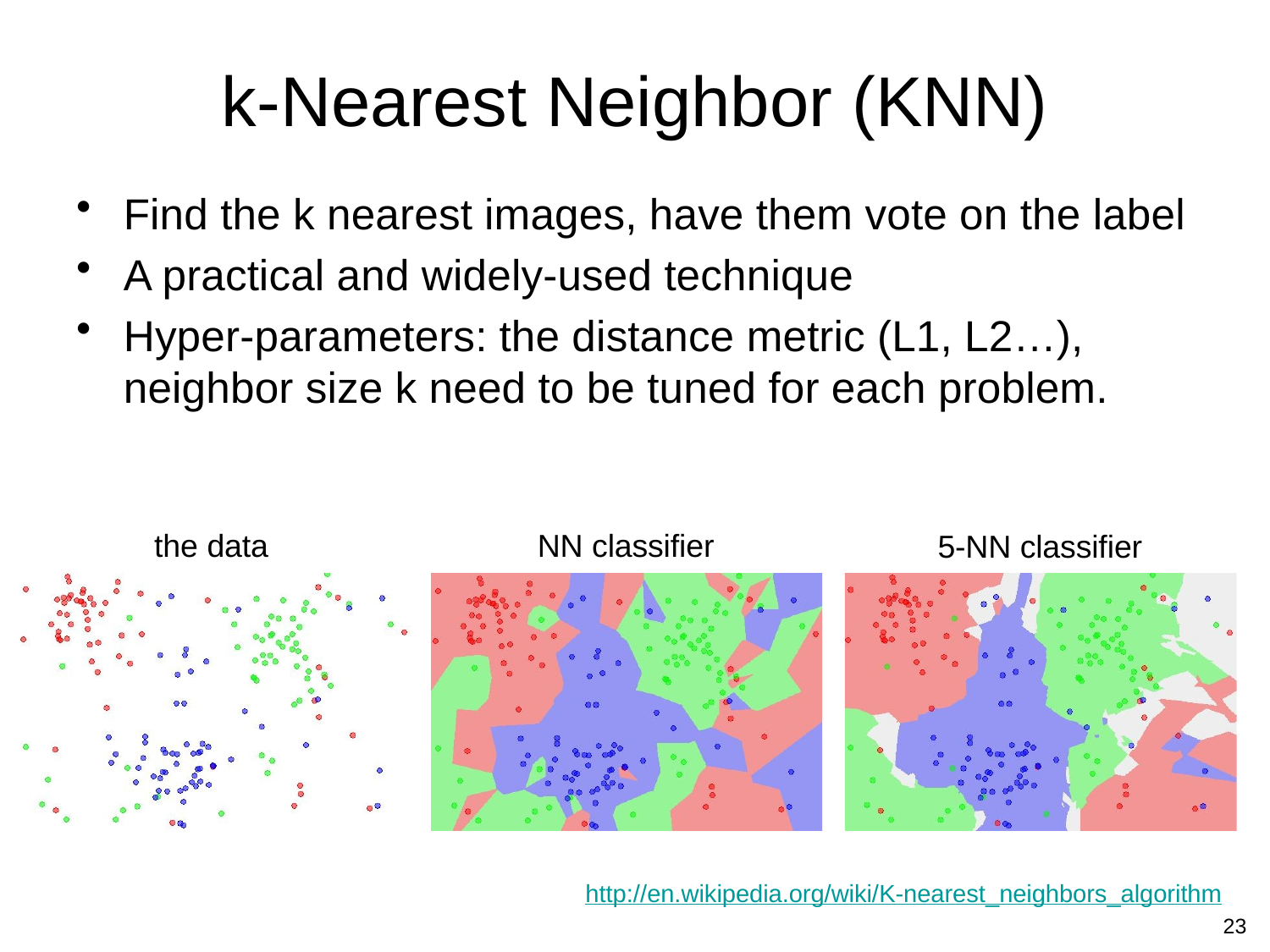

# k-Nearest Neighbor (KNN)
Find the k nearest images, have them vote on the label
A practical and widely-used technique
Hyper-parameters: the distance metric (L1, L2…), neighbor size k need to be tuned for each problem.
the data
NN classifier
5-NN classifier

http://en.wikipedia.org/wiki/K-nearest_neighbors_algorithm
23